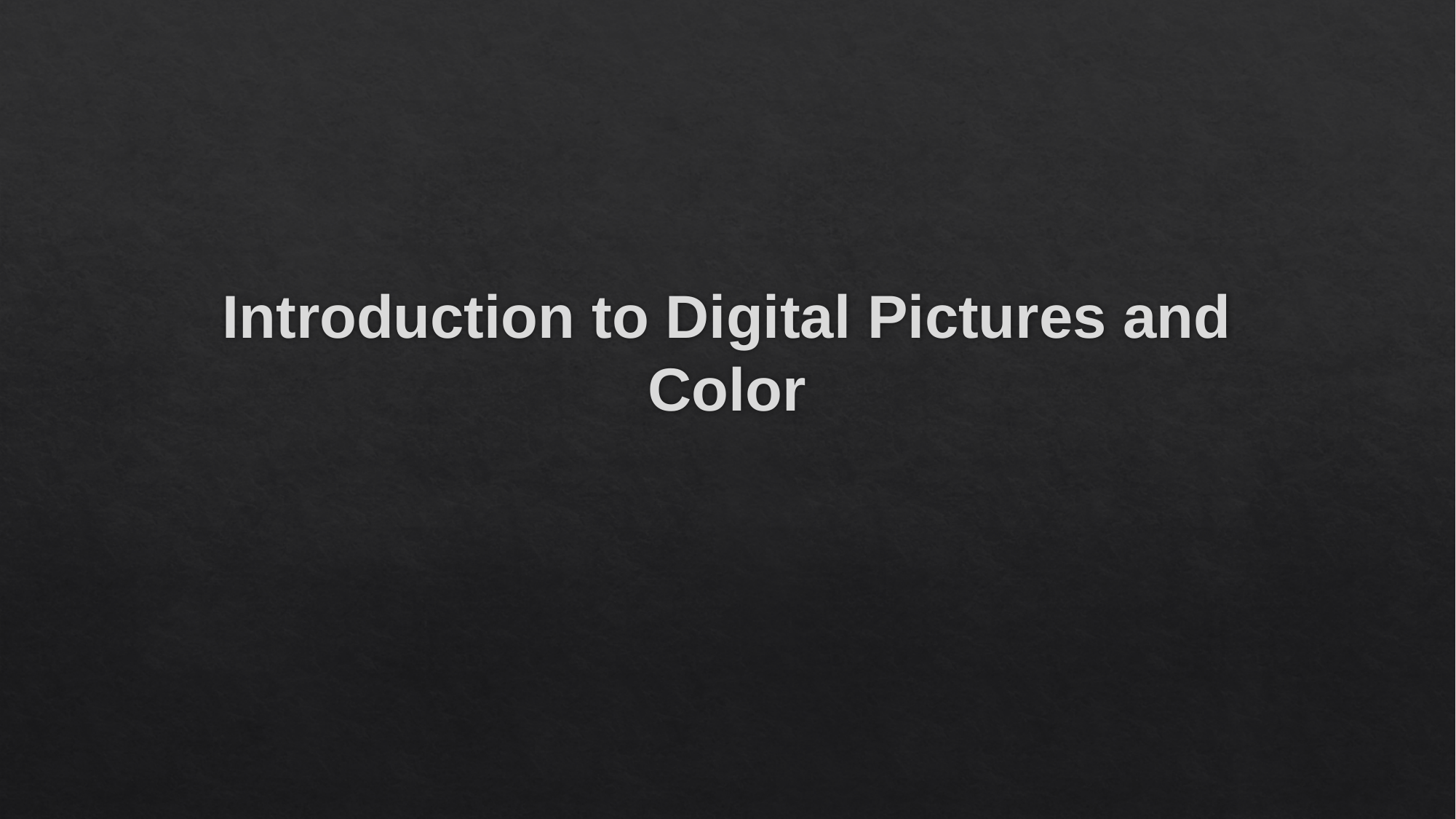

# Introduction to Digital Pictures and Color